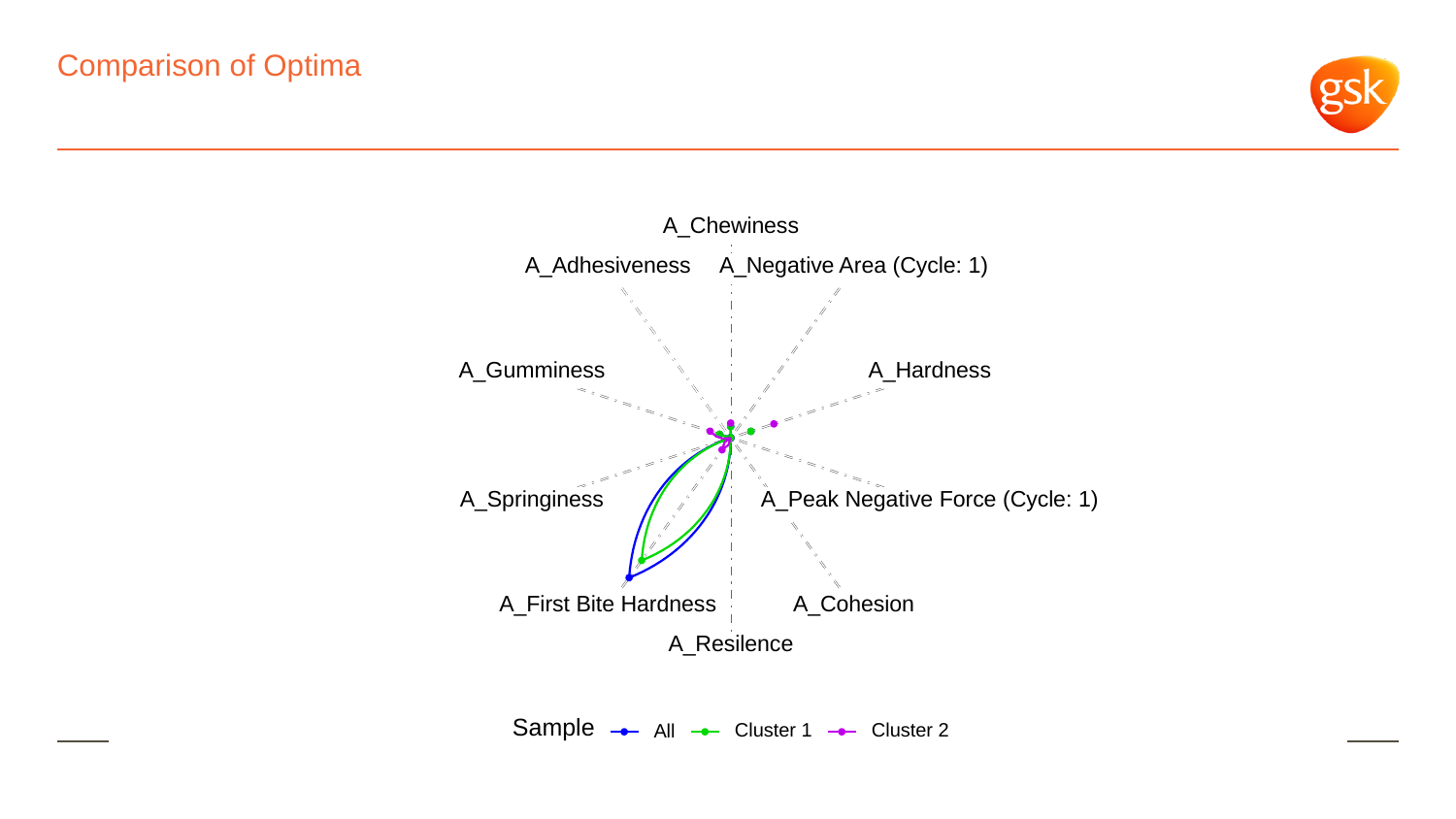

# Comparison of Optima

A_Chewiness

A_Negative Area (Cycle: 1)
A_Adhesiveness

A_Gumminess
A_Hardness

A_Springiness
A_Peak Negative Force (Cycle: 1)

A_Cohesion
A_First Bite Hardness

A_Resilence

Sample
Cluster 1
Cluster 2
All